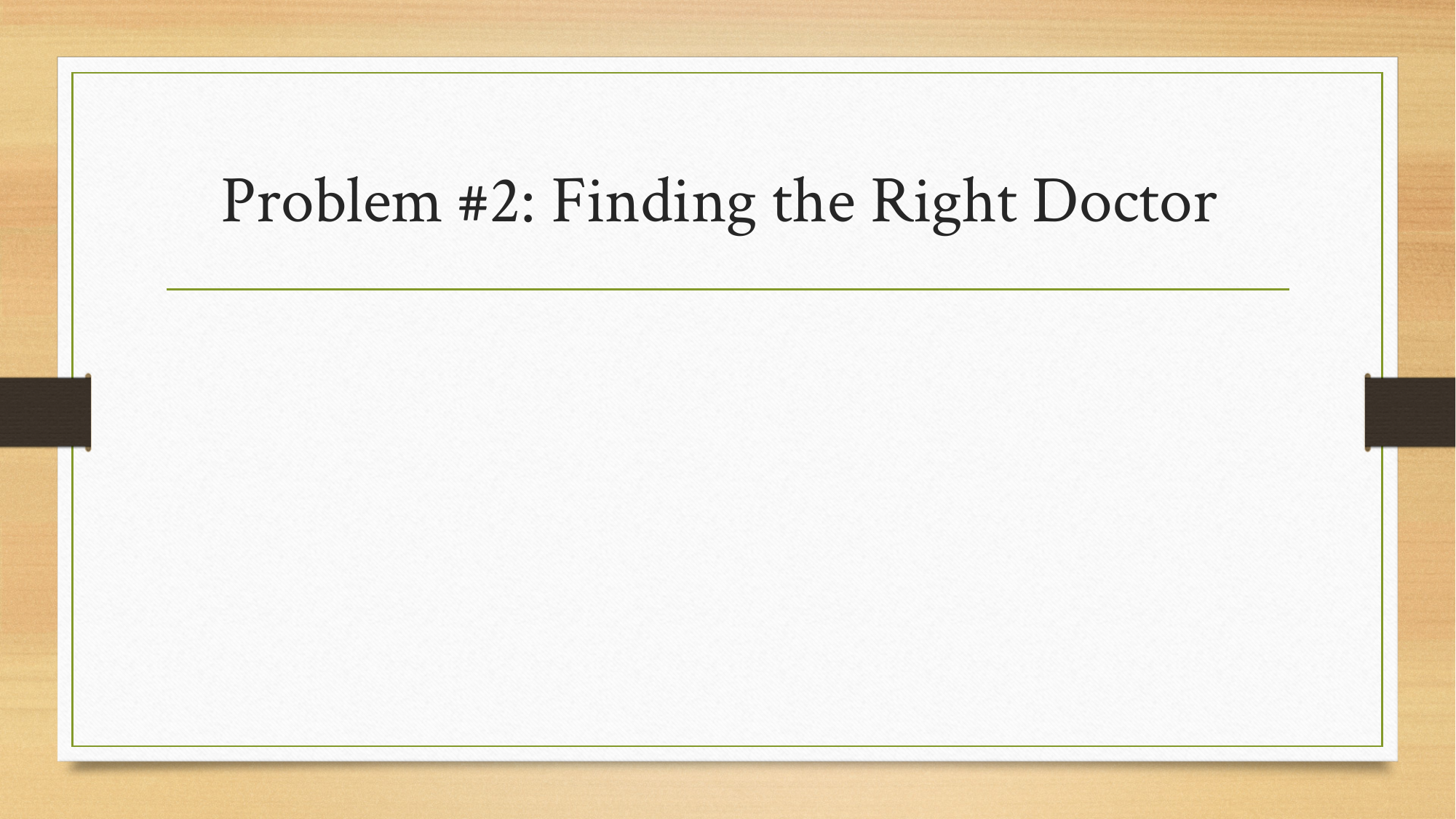

# Problem #2: Finding the Right Doctor